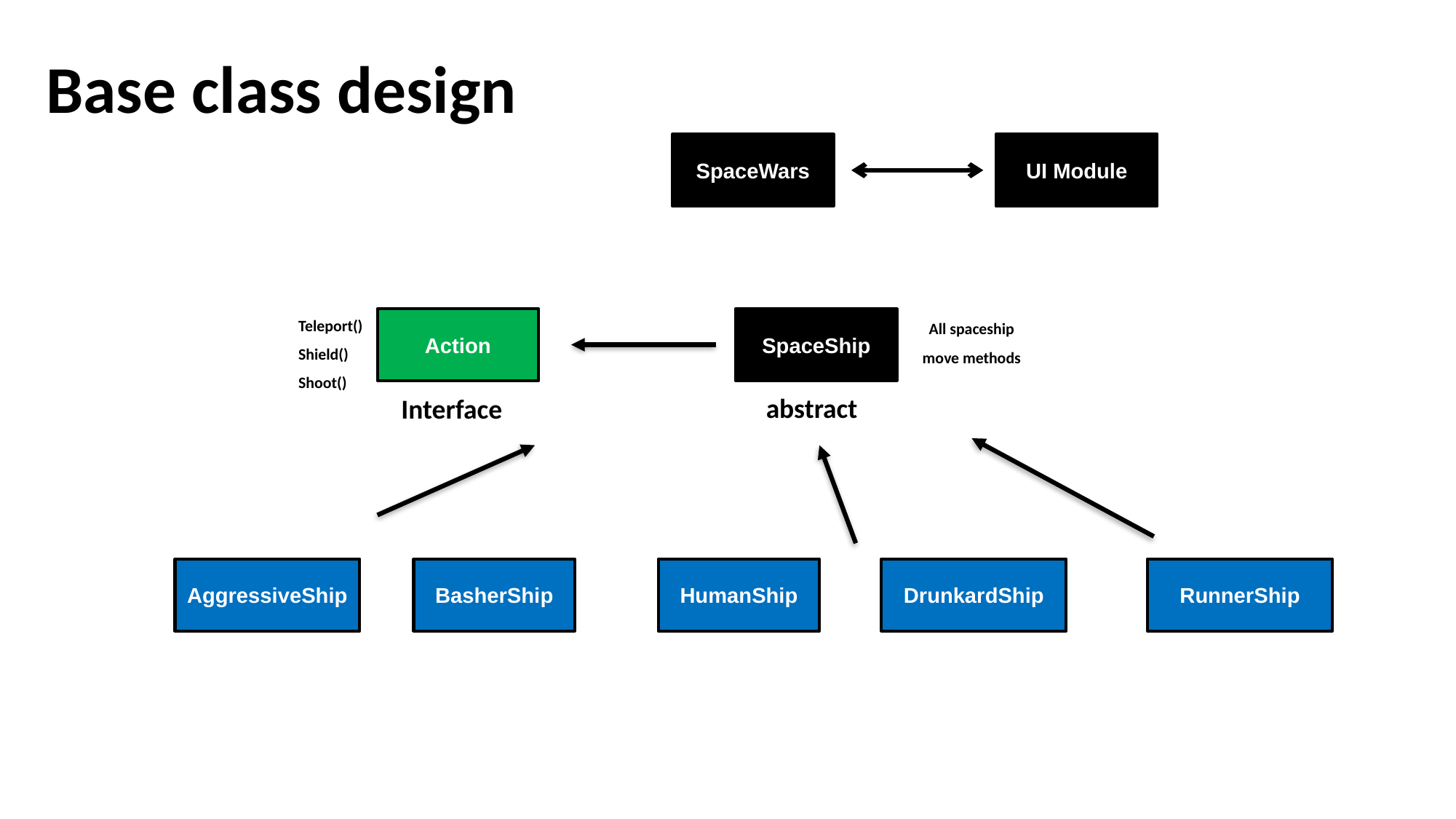

# Base class design
SpaceWars
UI Module
Teleport()
Shield()
Shoot()
All spaceship move methods
Action
SpaceShip
abstract
Interface
AggressiveShip
BasherShip
HumanShip
DrunkardShip
RunnerShip